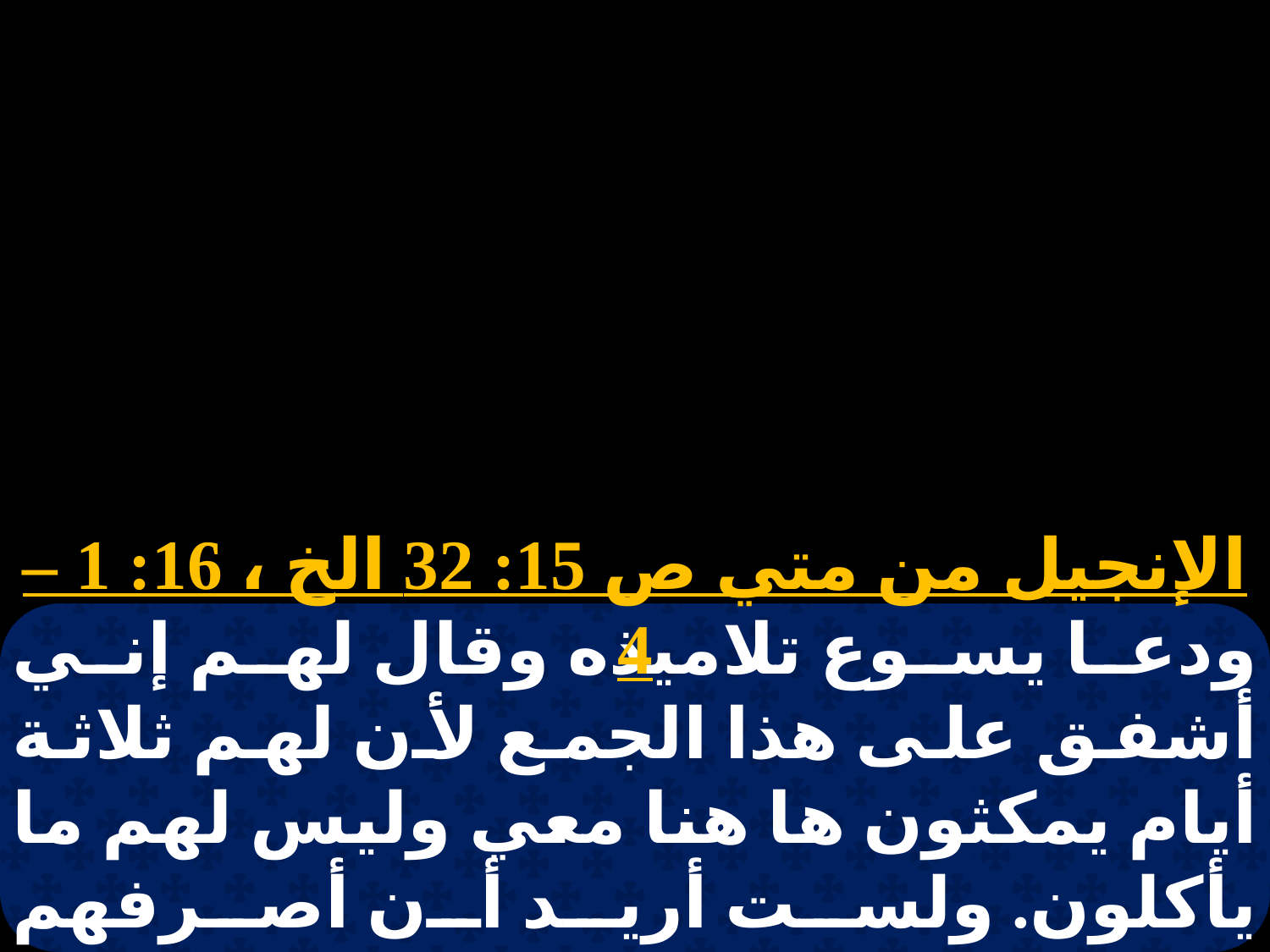

الإنجيل من متي ص 15: 32 الخ ، 16: 1 – 4
ودعا يسوع تلاميذه وقال لهم إني أشفق على هذا الجمع لأن لهم ثلاثة أيام يمكثون ها هنا معي وليس لهم ما يأكلون. ولست أريد أن أصرفهم صائمين لئلا يخوروا في الطريق. فقال التلاميذ من أين نجد خبزًا بهذا المقدار في